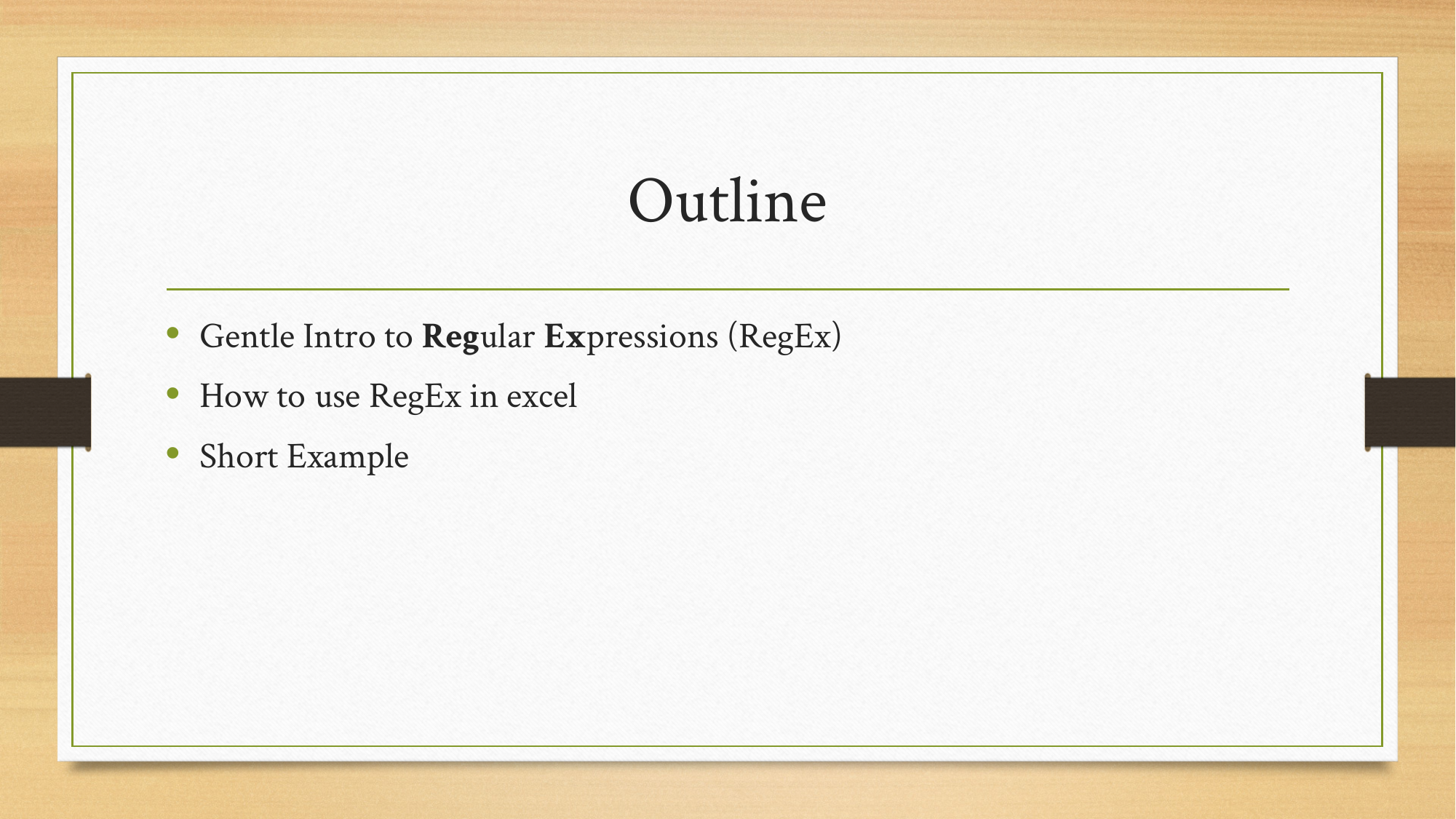

# Outline
Gentle Intro to Regular Expressions (RegEx)
How to use RegEx in excel
Short Example